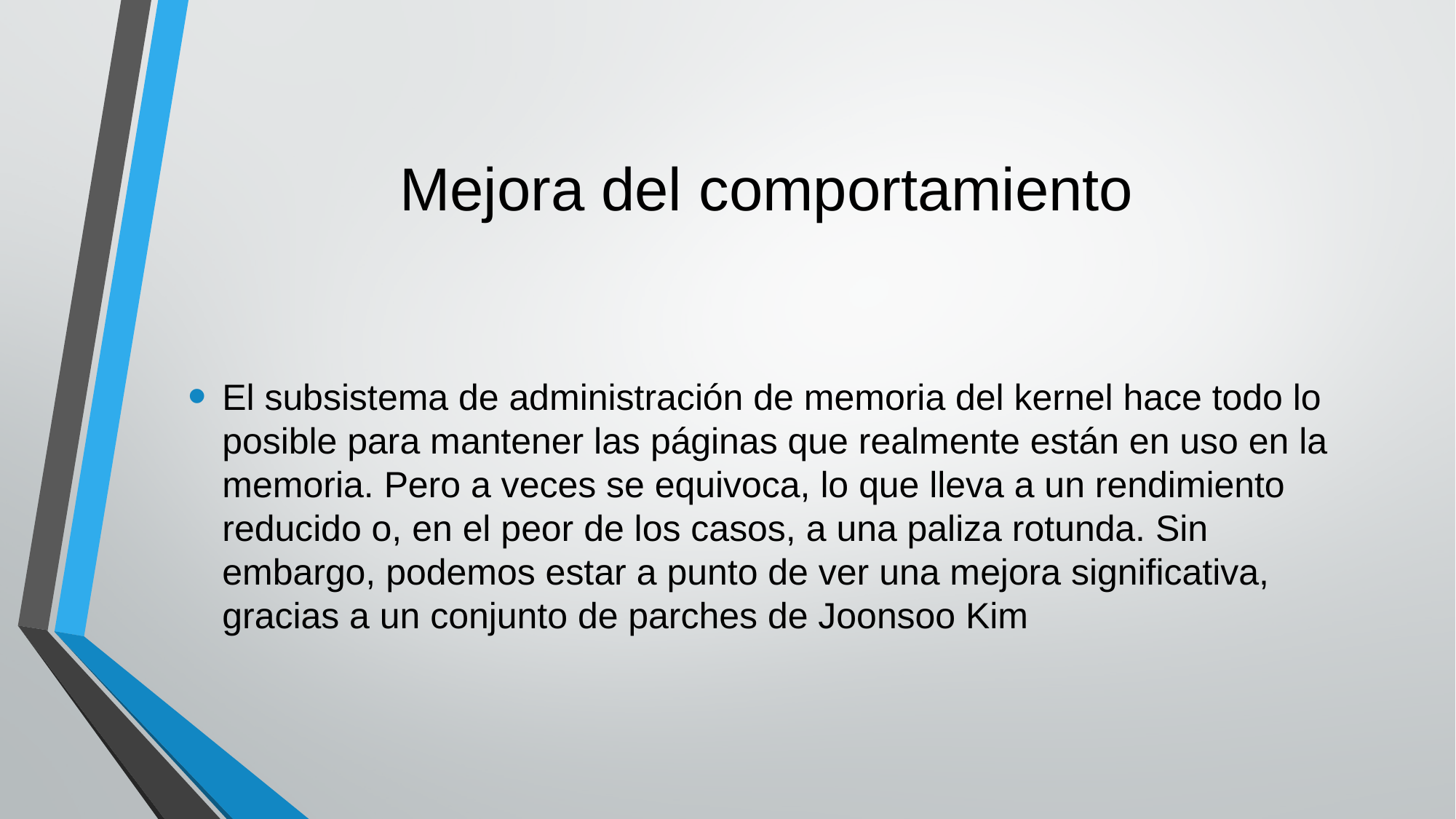

# Mejora del comportamiento
El subsistema de administración de memoria del kernel hace todo lo posible para mantener las páginas que realmente están en uso en la memoria. Pero a veces se equivoca, lo que lleva a un rendimiento reducido o, en el peor de los casos, a una paliza rotunda. Sin embargo, podemos estar a punto de ver una mejora significativa, gracias a un conjunto de parches de Joonsoo Kim